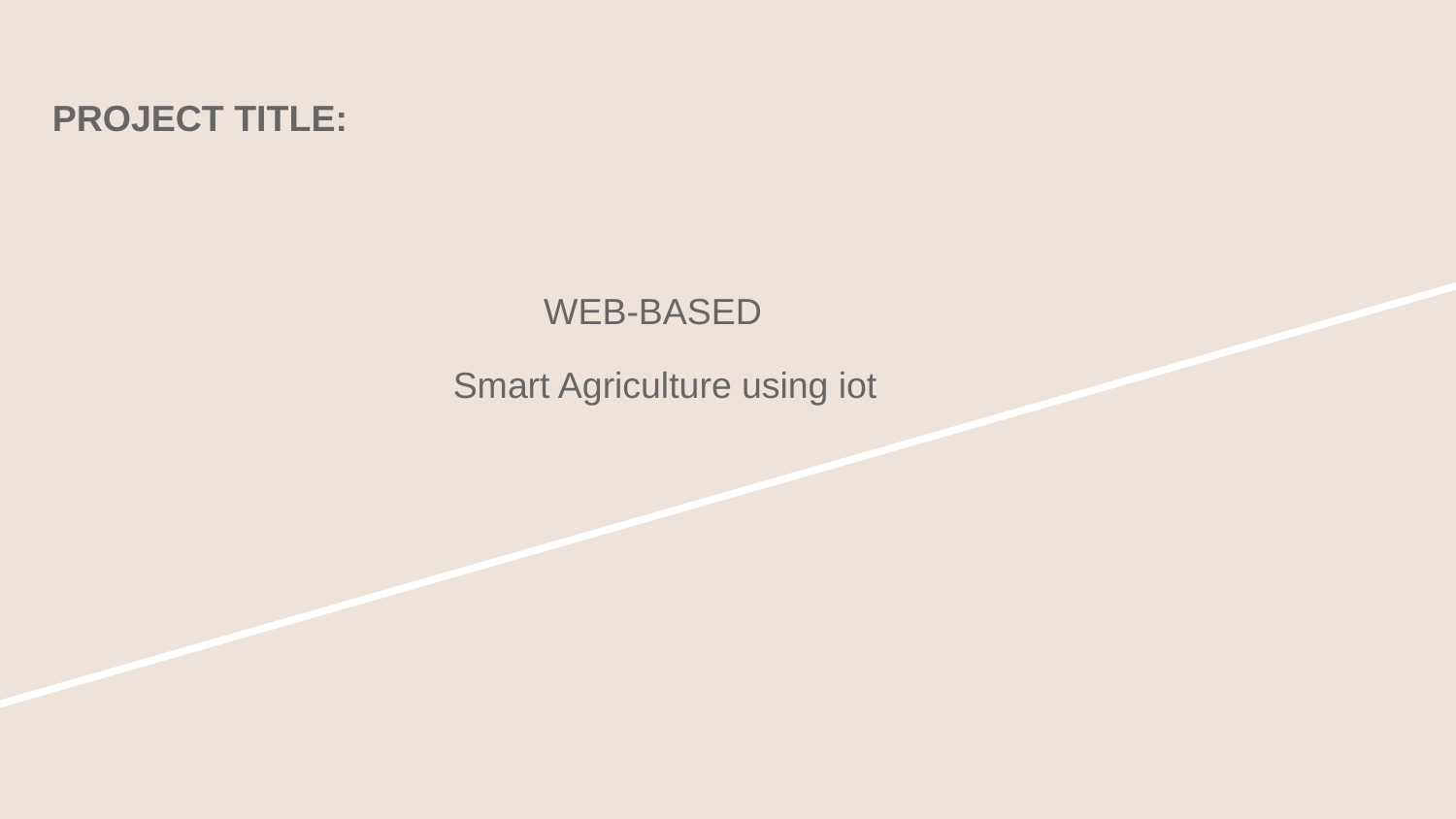

PROJECT TITLE:
WEB-BASED
Smart Agriculture using iot